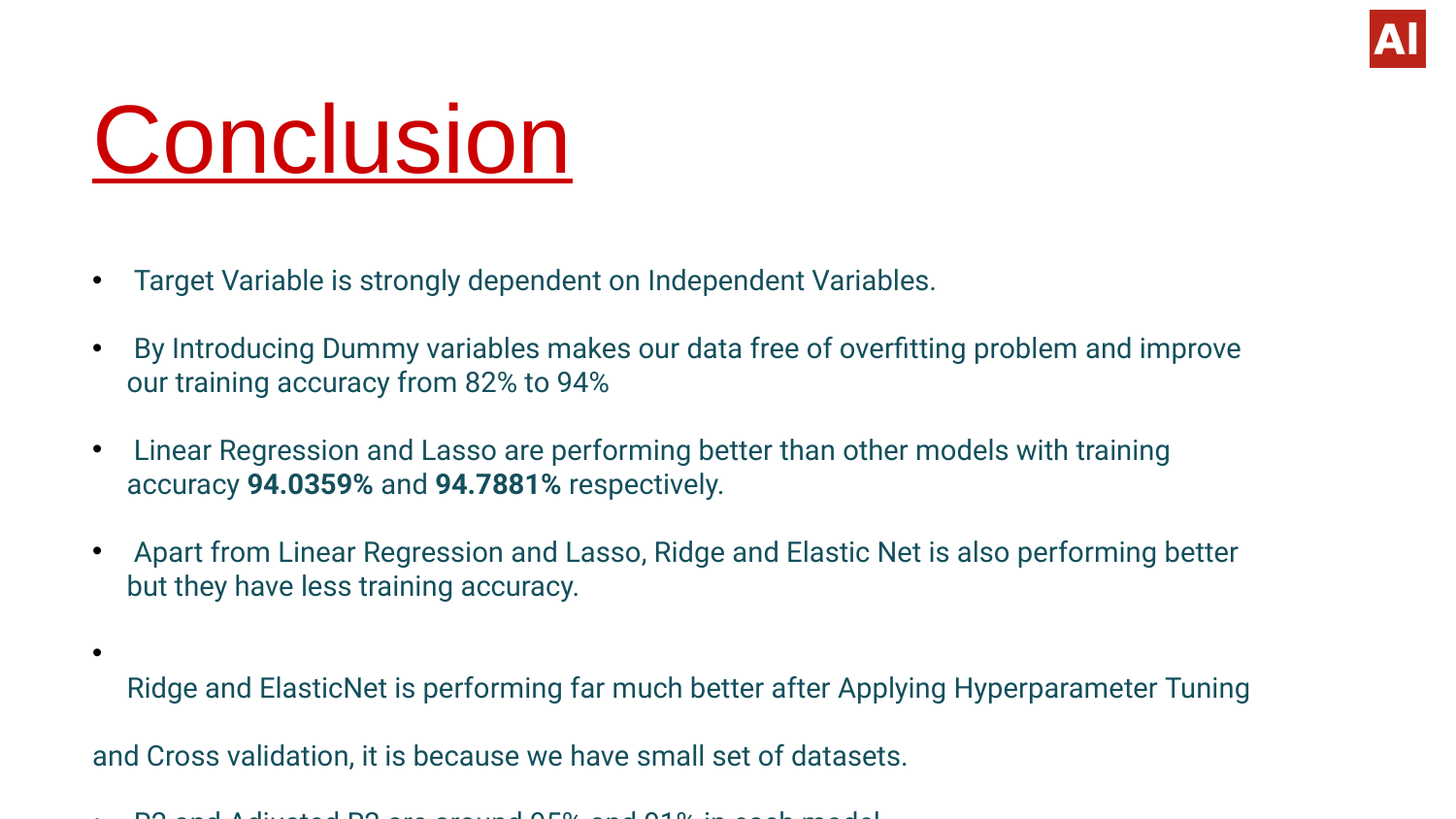

# Conclusion
 Target Variable is strongly dependent on Independent Variables.

 By Introducing Dummy variables makes our data free of overfitting problem and improve our training accuracy from 82% to 94%

 Linear Regression and Lasso are performing better than other models with training accuracy 94.0359% and 94.7881% respectively.

 Apart from Linear Regression and Lasso, Ridge and Elastic Net is also performing better but they have less training accuracy.

 Ridge and ElasticNet is performing far much better after Applying Hyperparameter Tuning
and Cross validation, it is because we have small set of datasets.

 R2 and Adjusted R2 are around 95% and 91% in each model.